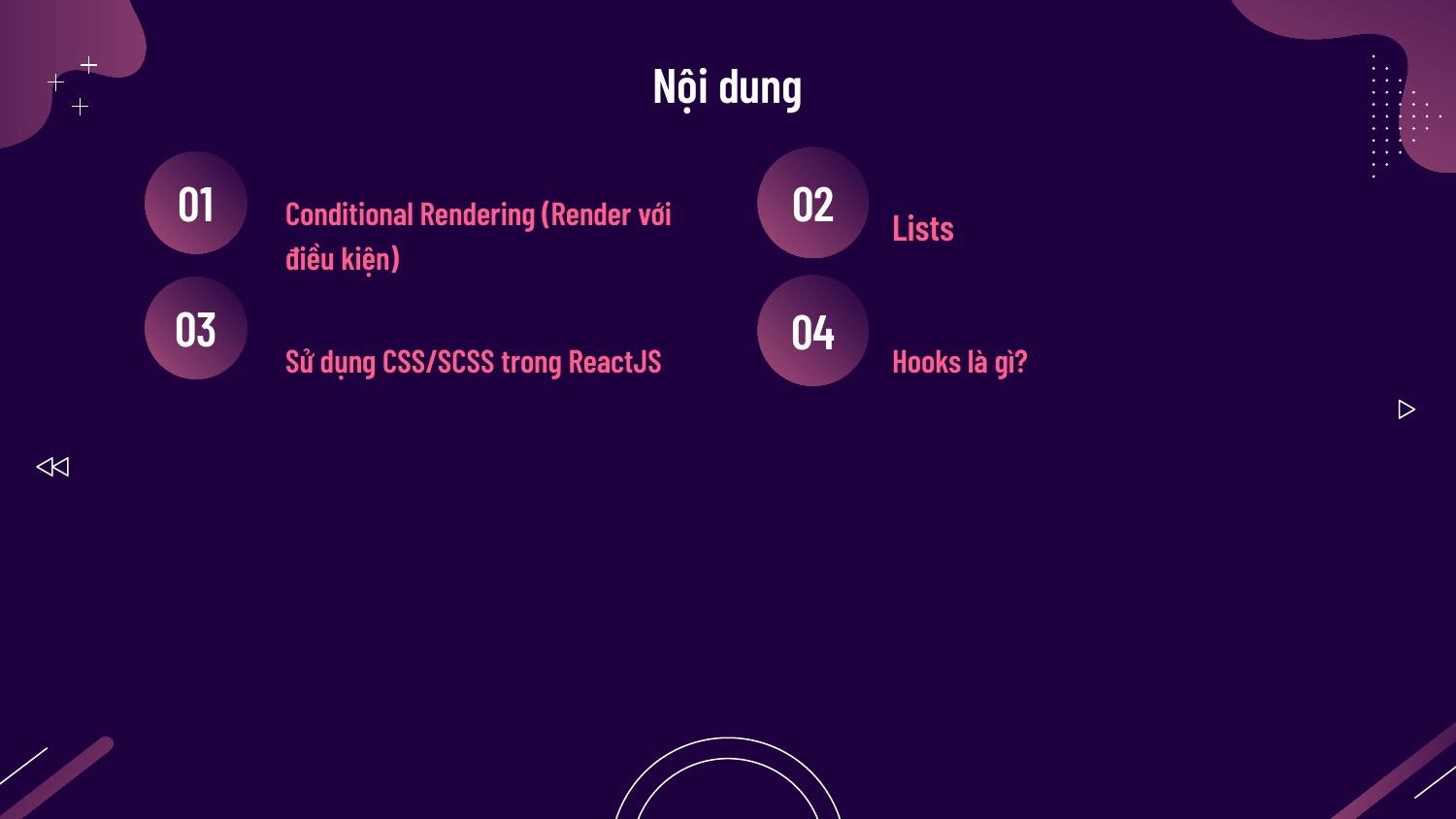

# Nội dung
02
01
Lists
Conditional Rendering (Render với điều kiện)
04
03
Sử dụng CSS/SCSS trong ReactJS
Hooks là gì?